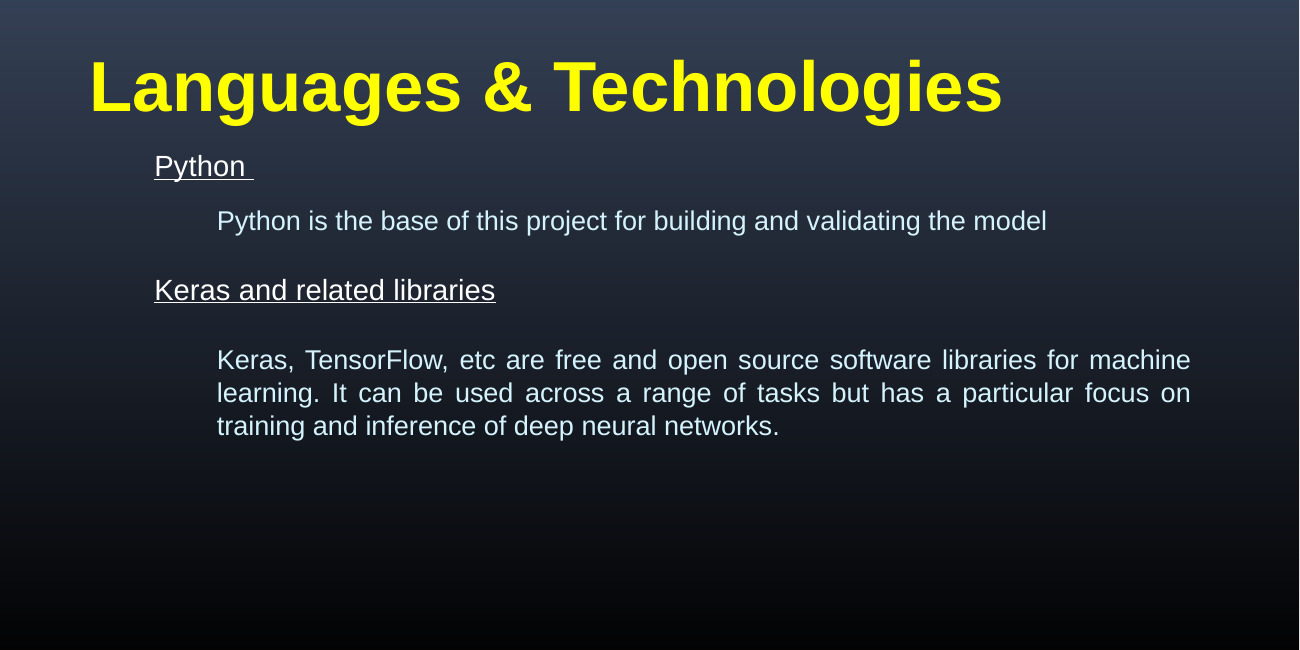

Languages & Technologies
Python
	Python is the base of this project for building and validating the model

Keras and related libraries

	Keras, TensorFlow, etc are free and open source software libraries for machine learning. It can be used across a range of tasks but has a particular focus on training and inference of deep neural networks.